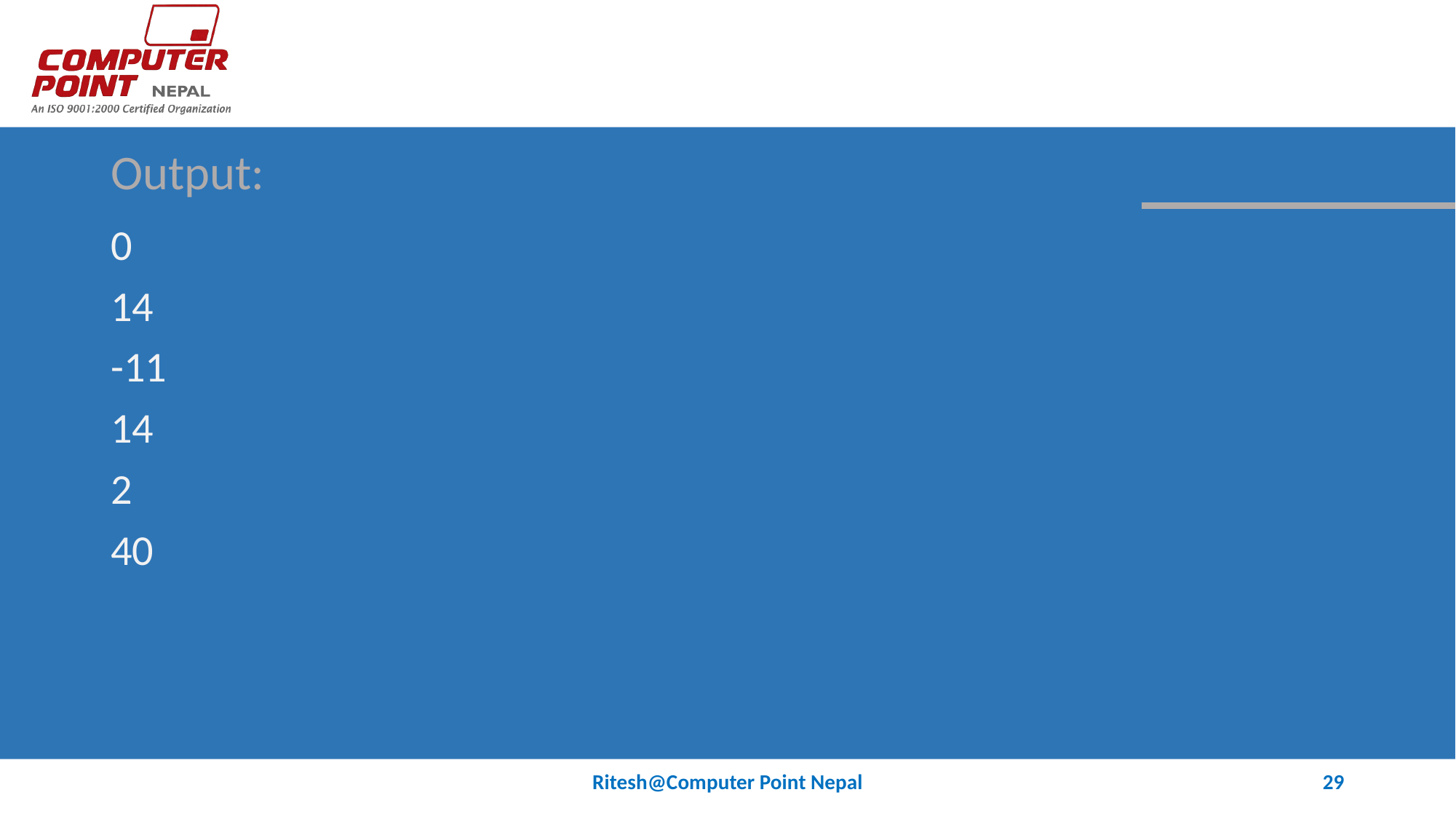

# Output:
0
14
-11
14
2
40

Ritesh@Computer Point Nepal

29